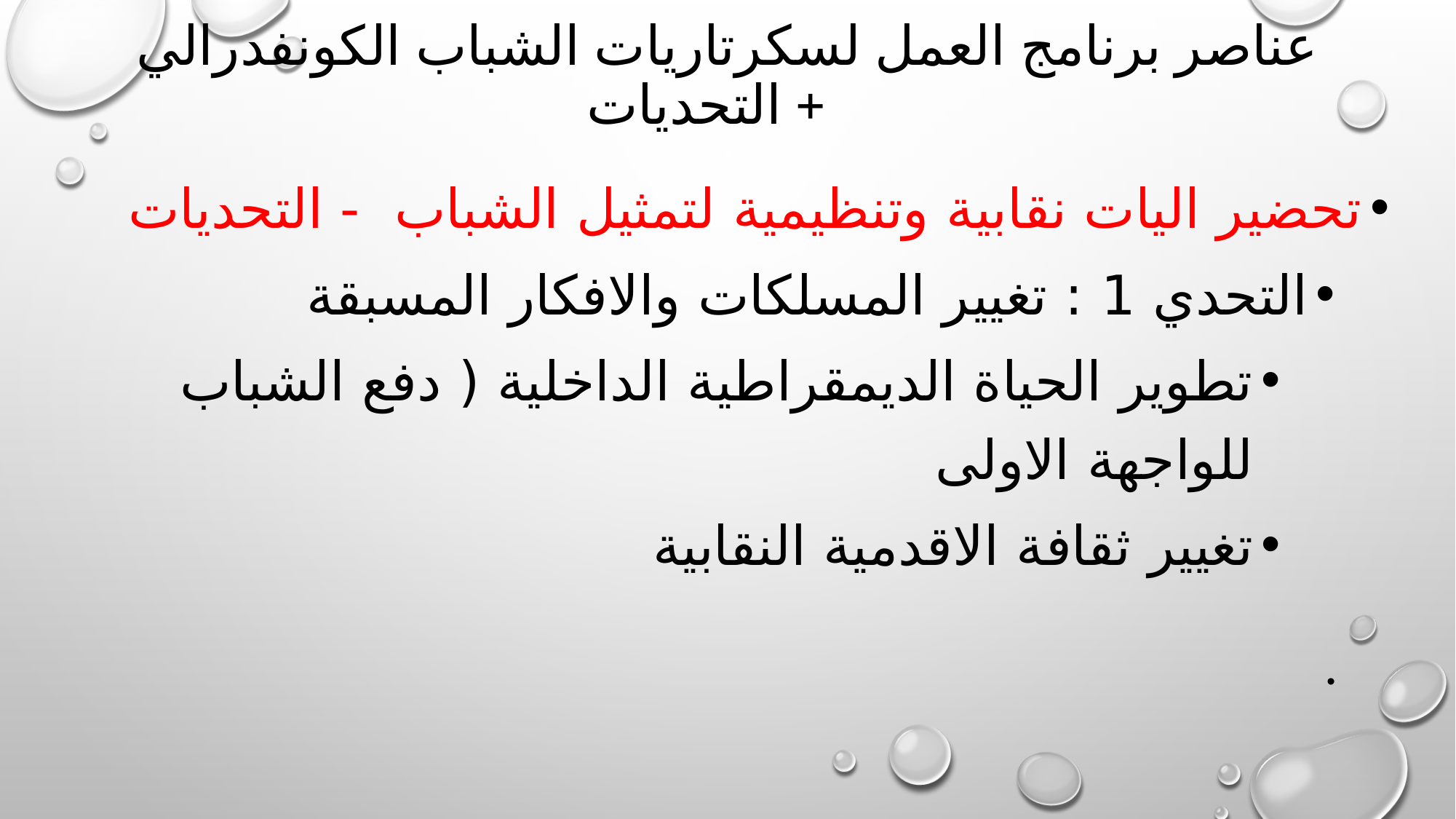

# عناصر برنامج العمل لسكرتاريات الشباب الكونفدرالي + التحديات
تحضير اليات نقابية وتنظيمية لتمثيل الشباب  - التحديات
التحدي 1 : تغيير المسلكات والافكار المسبقة
تطوير الحياة الديمقراطية الداخلية ( دفع الشباب للواجهة الاولى
تغيير ثقافة الاقدمية النقابية